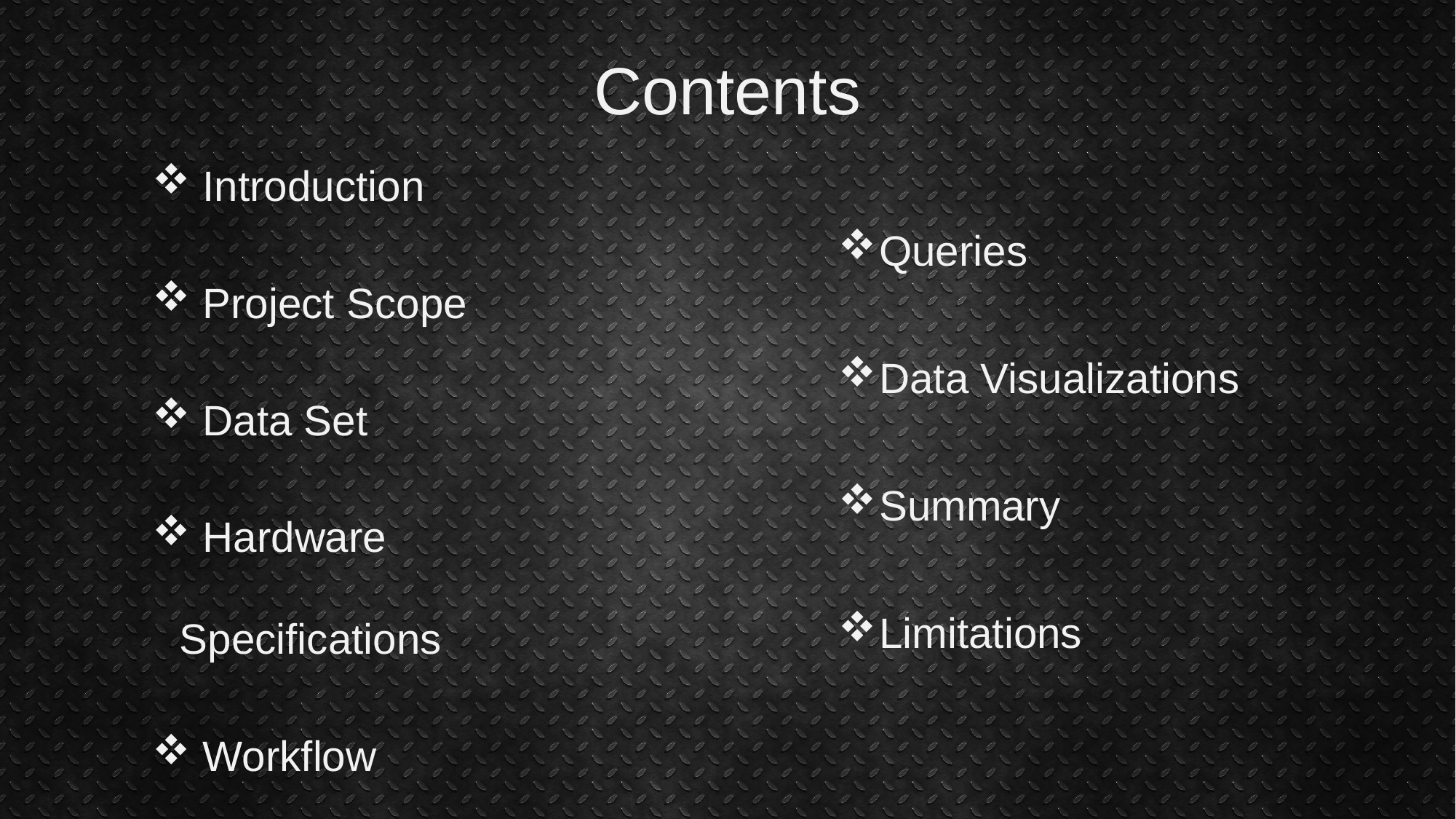

# Contents
 Introduction
 Project Scope
 Data Set
 Hardware Specifications
 Workflow

Queries
Data Visualizations
Summary
Limitations